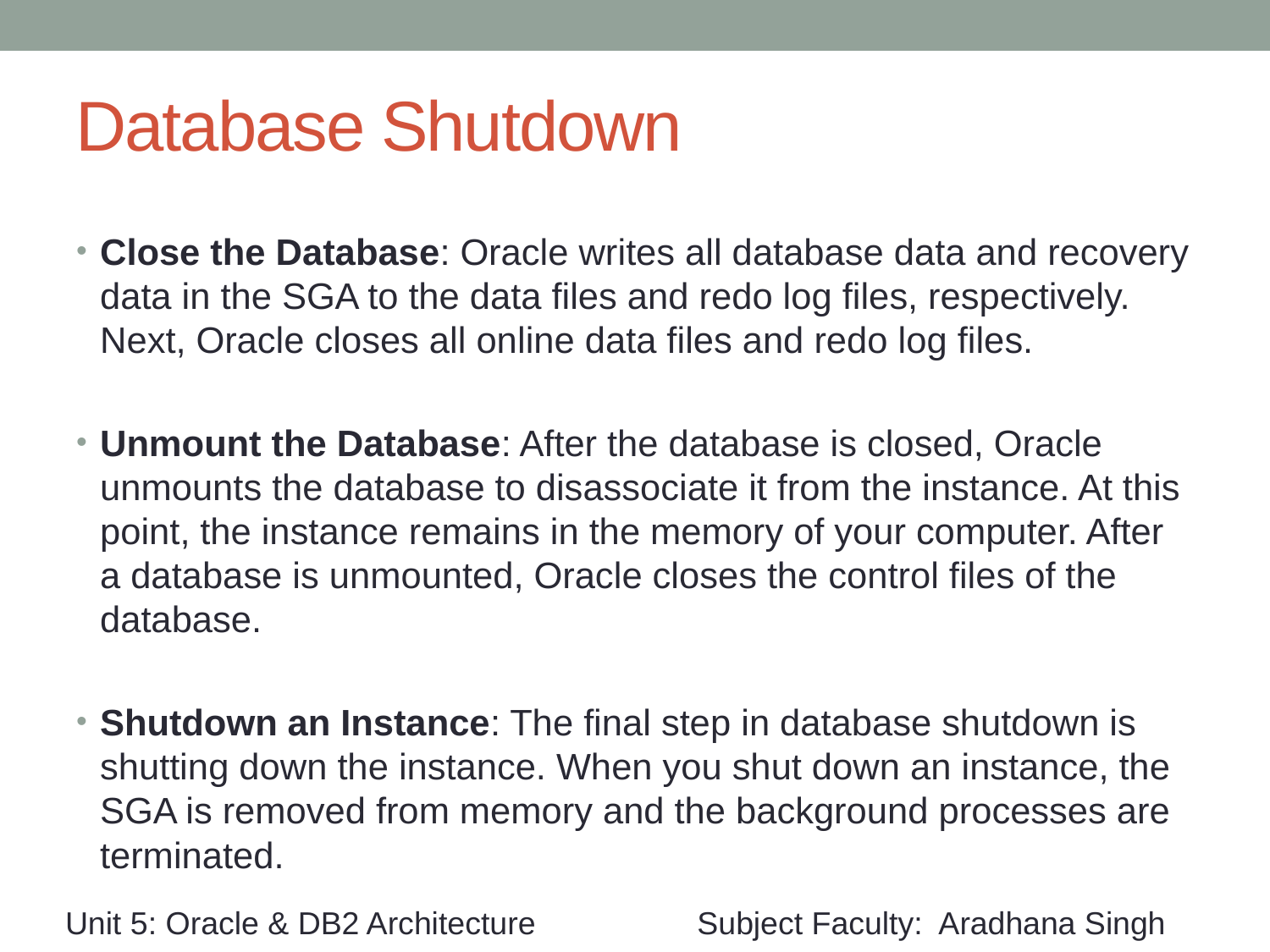

# Database Shutdown
Close the Database: Oracle writes all database data and recovery data in the SGA to the data files and redo log files, respectively. Next, Oracle closes all online data files and redo log files.

Unmount the Database: After the database is closed, Oracle unmounts the database to disassociate it from the instance. At this point, the instance remains in the memory of your computer. After a database is unmounted, Oracle closes the control files of the database.

Shutdown an Instance: The final step in database shutdown is shutting down the instance. When you shut down an instance, the SGA is removed from memory and the background processes are terminated.